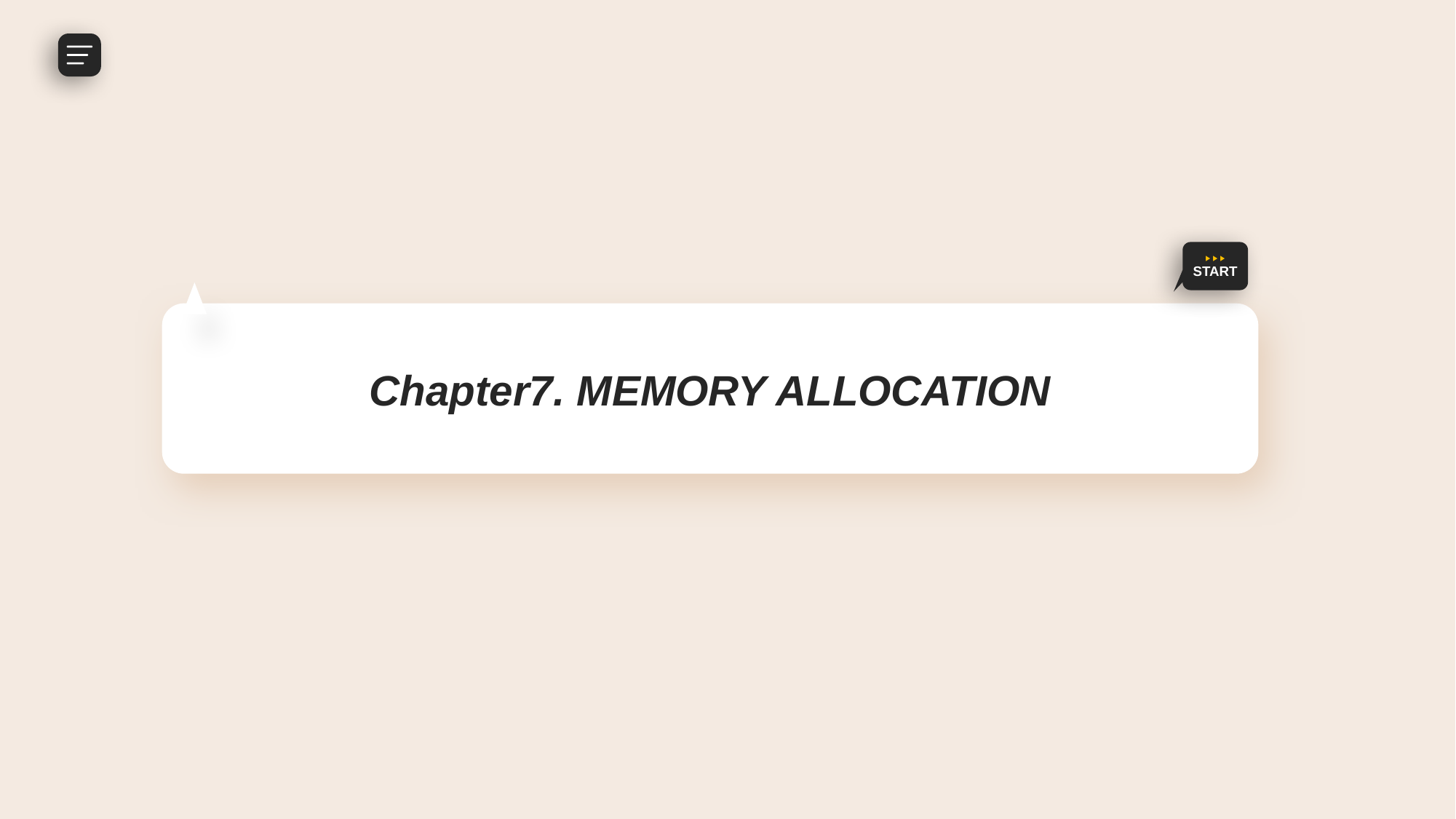

▶ ▶ ▶
START

Chapter7. MEMORY ALLOCATION